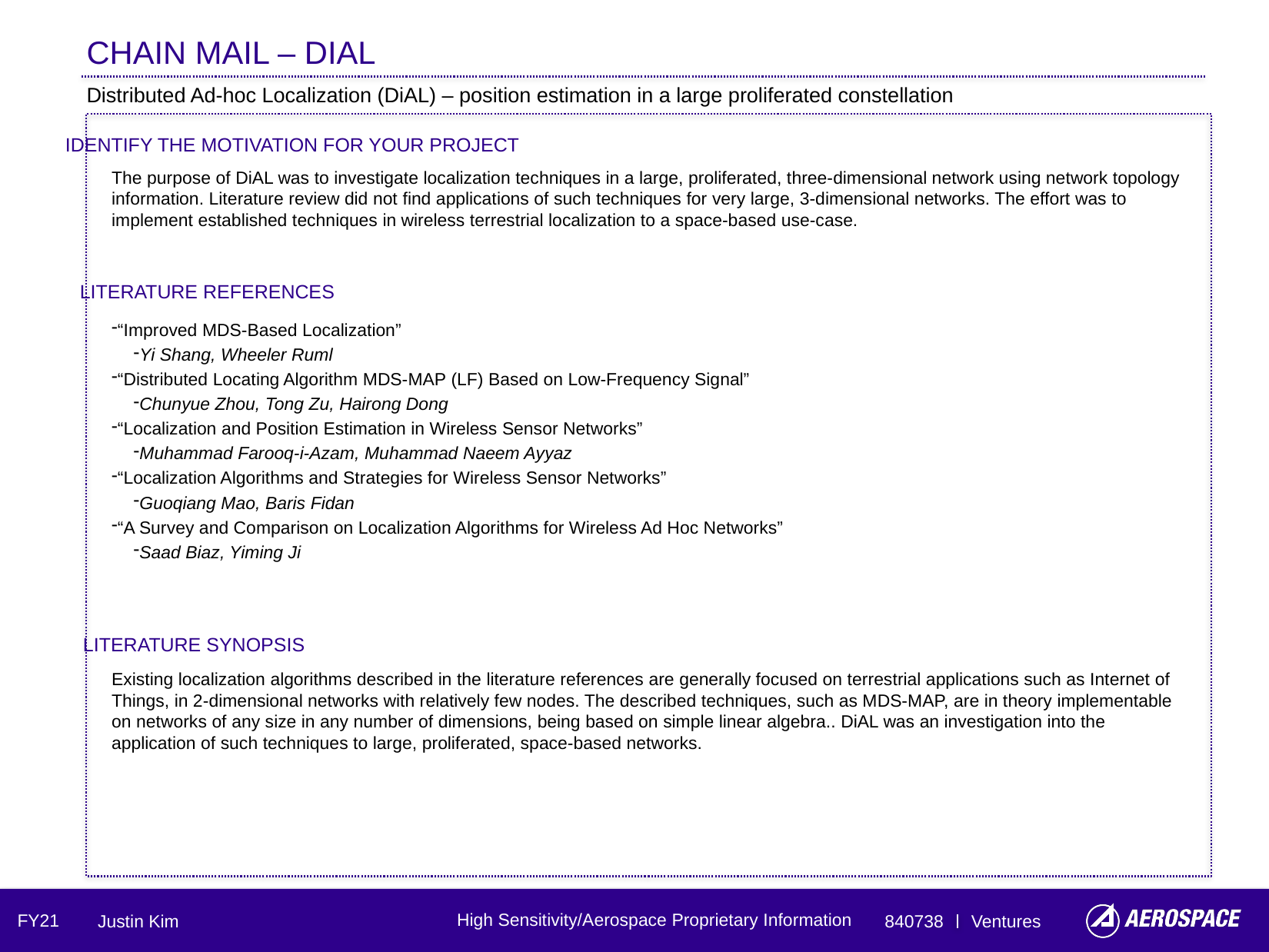

Chain mail – dial
Distributed Ad-hoc Localization (DiAL) – position estimation in a large proliferated constellation
The purpose of DiAL was to investigate localization techniques in a large, proliferated, three-dimensional network using network topology information. Literature review did not find applications of such techniques for very large, 3-dimensional networks. The effort was to implement established techniques in wireless terrestrial localization to a space-based use-case.
“Improved MDS-Based Localization”
Yi Shang, Wheeler Ruml
“Distributed Locating Algorithm MDS-MAP (LF) Based on Low-Frequency Signal”
Chunyue Zhou, Tong Zu, Hairong Dong
“Localization and Position Estimation in Wireless Sensor Networks”
Muhammad Farooq-i-Azam, Muhammad Naeem Ayyaz
“Localization Algorithms and Strategies for Wireless Sensor Networks”
Guoqiang Mao, Baris Fidan
“A Survey and Comparison on Localization Algorithms for Wireless Ad Hoc Networks”
Saad Biaz, Yiming Ji
Existing localization algorithms described in the literature references are generally focused on terrestrial applications such as Internet of Things, in 2-dimensional networks with relatively few nodes. The described techniques, such as MDS-MAP, are in theory implementable on networks of any size in any number of dimensions, being based on simple linear algebra.. DiAL was an investigation into the application of such techniques to large, proliferated, space-based networks.
Justin Kim
840738